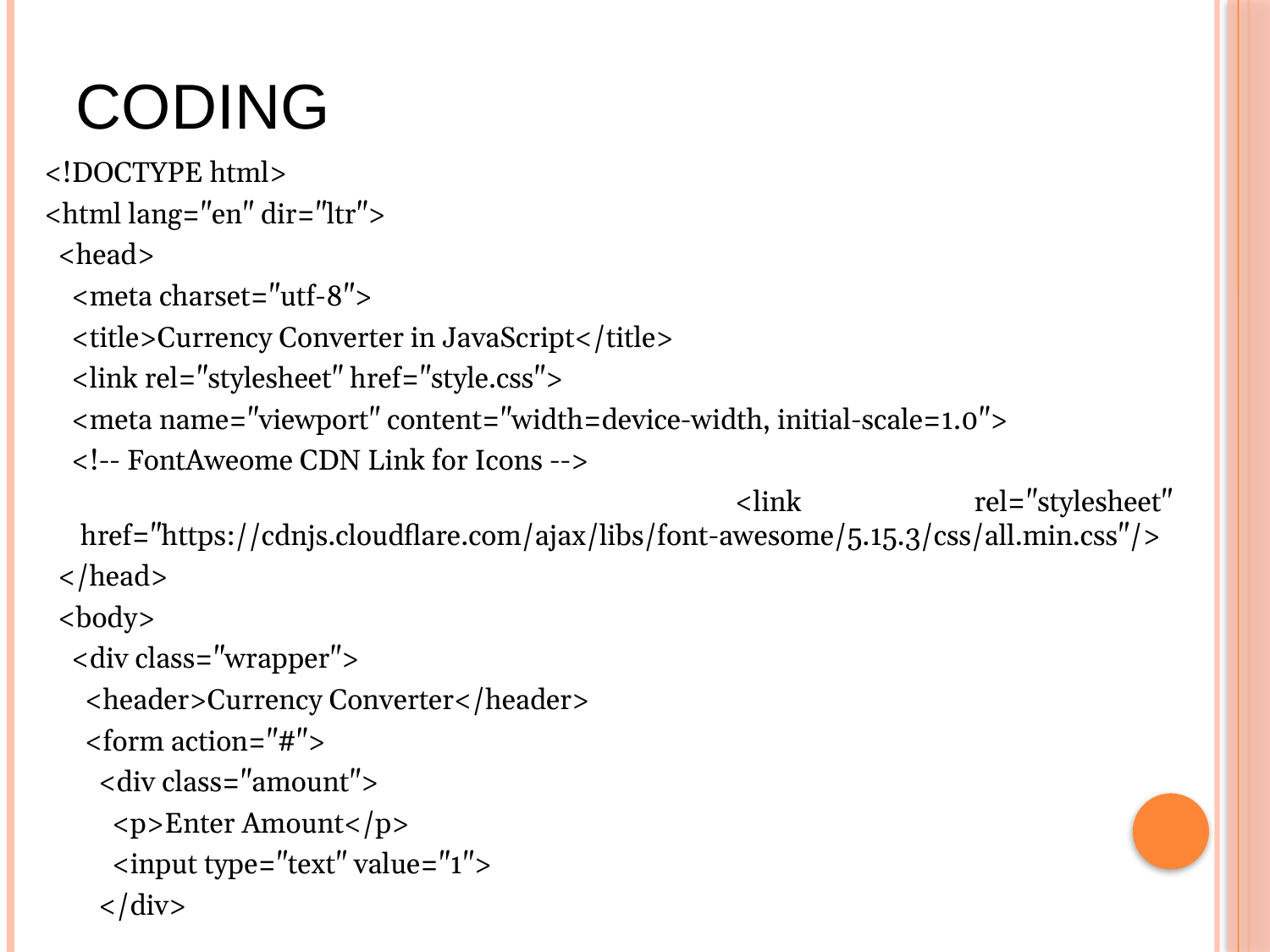

# coding
<!DOCTYPE html>
<html lang="en" dir="ltr">
  <head>
    <meta charset="utf-8">
    <title>Currency Converter in JavaScript</title>
    <link rel="stylesheet" href="style.css">
    <meta name="viewport" content="width=device-width, initial-scale=1.0">
    <!-- FontAweome CDN Link for Icons -->
    <link rel="stylesheet" href="https://cdnjs.cloudflare.com/ajax/libs/font-awesome/5.15.3/css/all.min.css"/>
  </head>
  <body>
    <div class="wrapper">
      <header>Currency Converter</header>
      <form action="#">
        <div class="amount">
          <p>Enter Amount</p>
          <input type="text" value="1">
        </div>